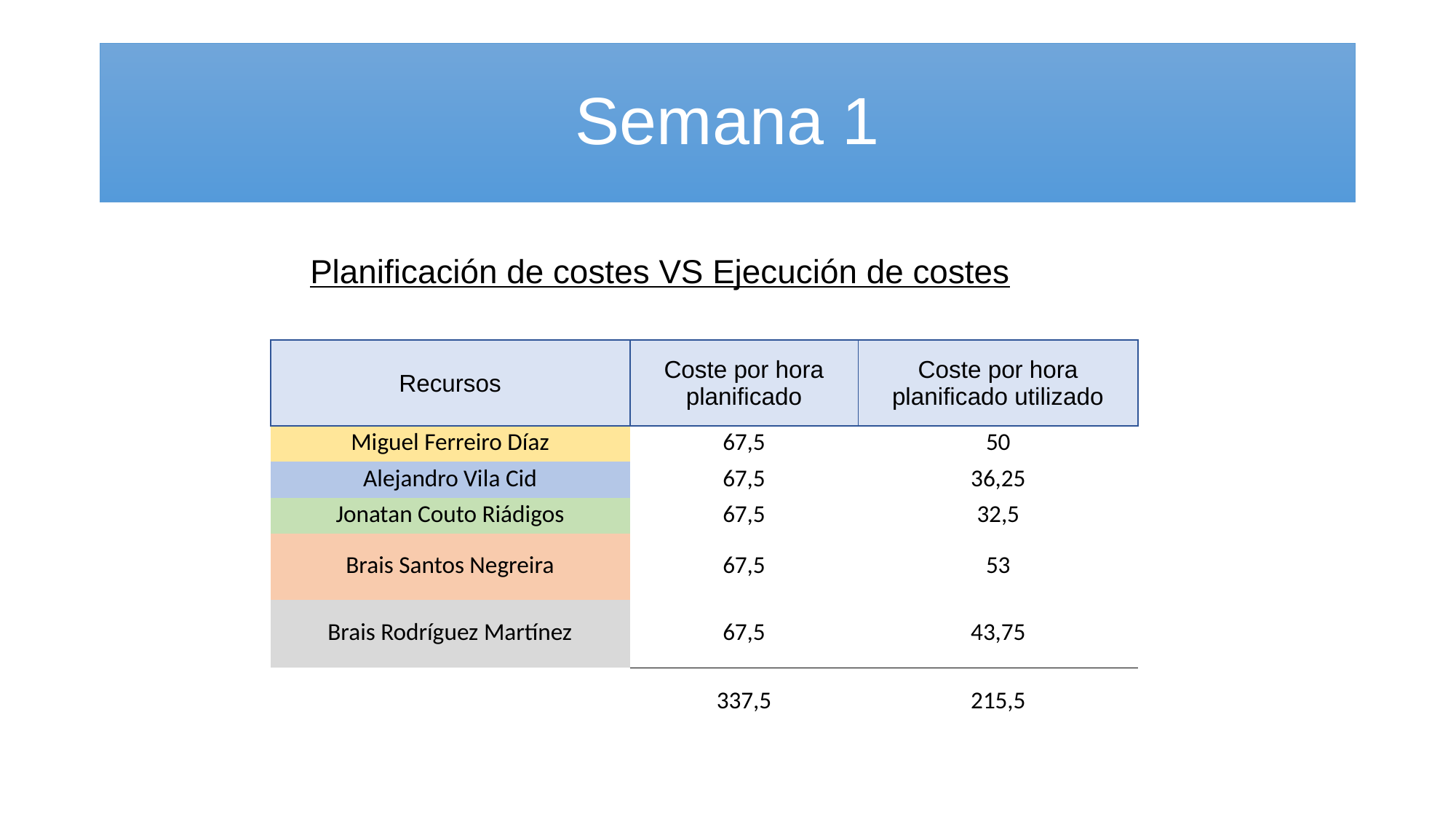

# Semana 1
Planificación de costes VS Ejecución de costes
| Recursos | Coste por hora planificado | Coste por hora planificado utilizado |
| --- | --- | --- |
| Miguel Ferreiro Díaz | 67,5 | 50 |
| Alejandro Vila Cid | 67,5 | 36,25 |
| Jonatan Couto Riádigos | 67,5 | 32,5 |
| Brais Santos Negreira | 67,5 | 53 |
| Brais Rodríguez Martínez | 67,5 | 43,75 |
|  | 337,5 | 215,5 |